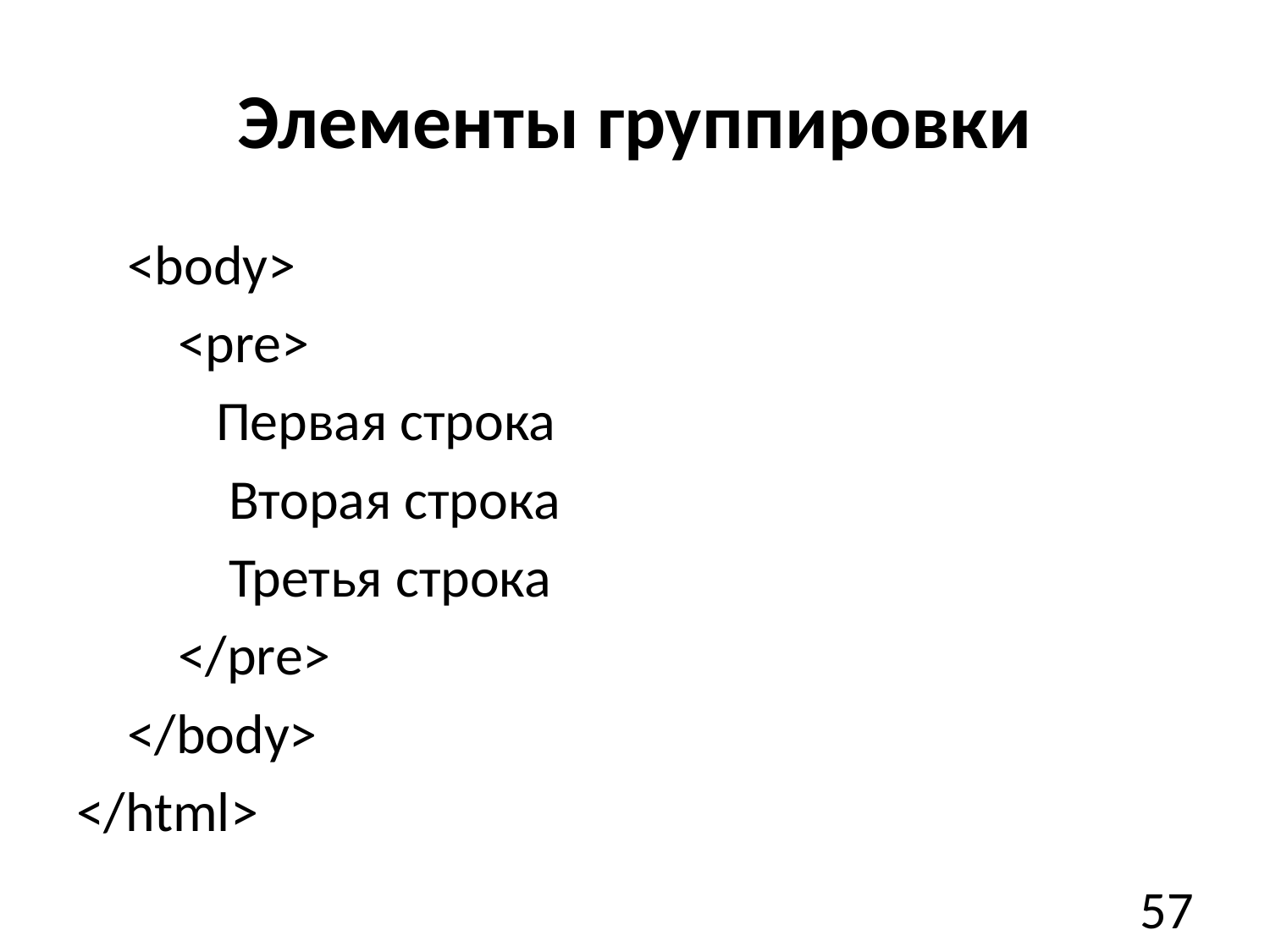

# Элементы группировки
    <body>
        <pre>
           Первая строка
            Вторая строка
            Третья строка
        </pre>
    </body>
</html>
57